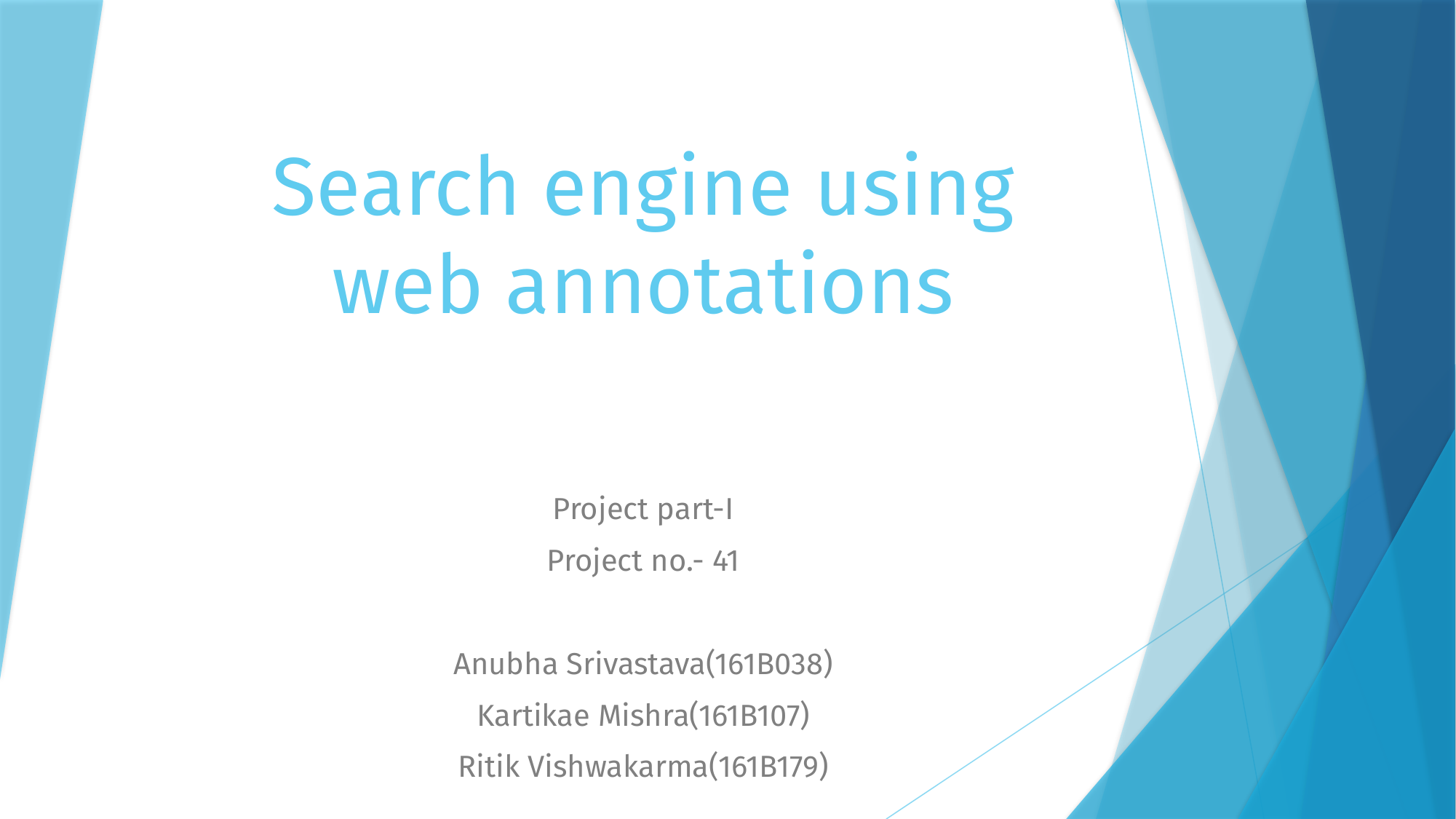

# Search engine using web annotations
Project part-I
Project no.- 41

Anubha Srivastava(161B038)
Kartikae Mishra(161B107)
Ritik Vishwakarma(161B179)